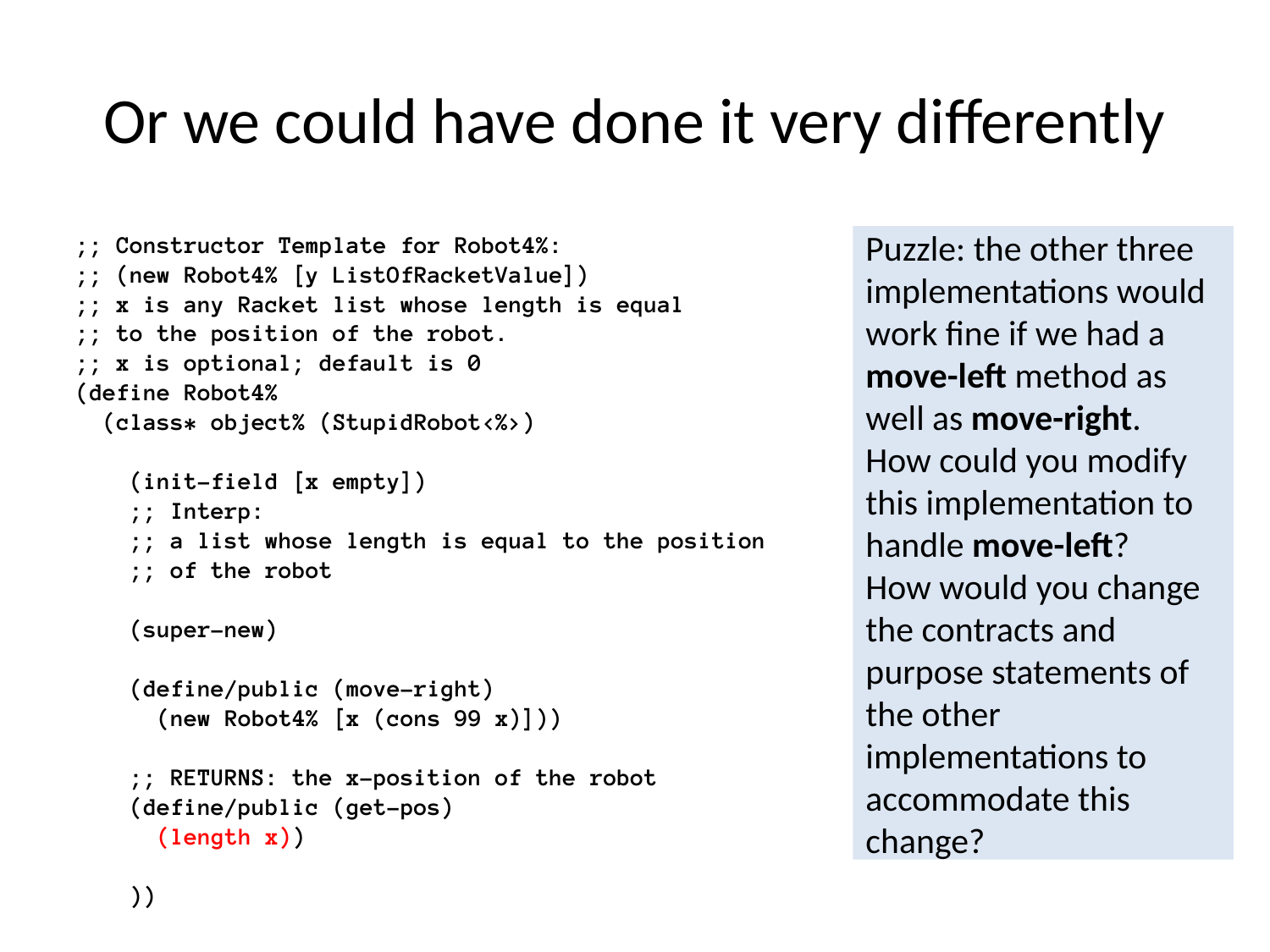

# Or we could have done it very differently
;; Constructor Template for Robot4%:
;; (new Robot4% [y ListOfRacketValue])
;; x is any Racket list whose length is equal
;; to the position of the robot.
;; x is optional; default is 0
(define Robot4%
  (class* object% (StupidRobot<%>)

    (init-field [x empty])
    ;; Interp:
    ;; a list whose length is equal to the position
    ;; of the robot

    (super-new)

    (define/public (move-right)
      (new Robot4% [x (cons 99 x)]))

    ;; RETURNS: the x-position of the robot
    (define/public (get-pos)
      (length x))

    ))
Puzzle: the other three implementations would work fine if we had a move-left method as well as move-right.  How could you modify this implementation to handle move-left?
How would you change the contracts and purpose statements of the other implementations to accommodate this change?